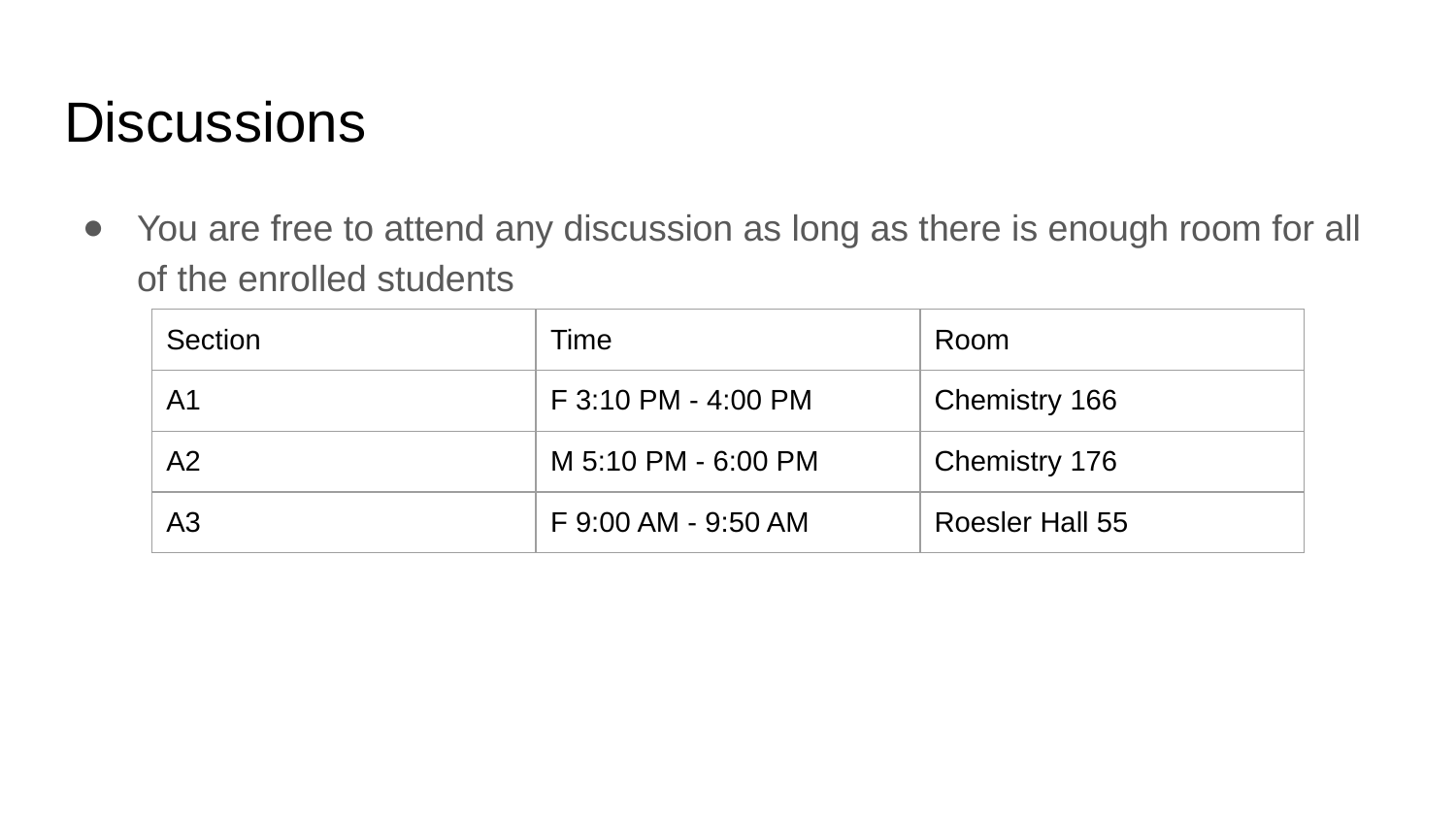

# Discussions
You are free to attend any discussion as long as there is enough room for all of the enrolled students

| Section | Time | Room |
| --- | --- | --- |
| A1 | F 3:10 PM - 4:00 PM | Chemistry 166 |
| A2 | M 5:10 PM - 6:00 PM | Chemistry 176 |
| A3 | F 9:00 AM - 9:50 AM | Roesler Hall 55 |